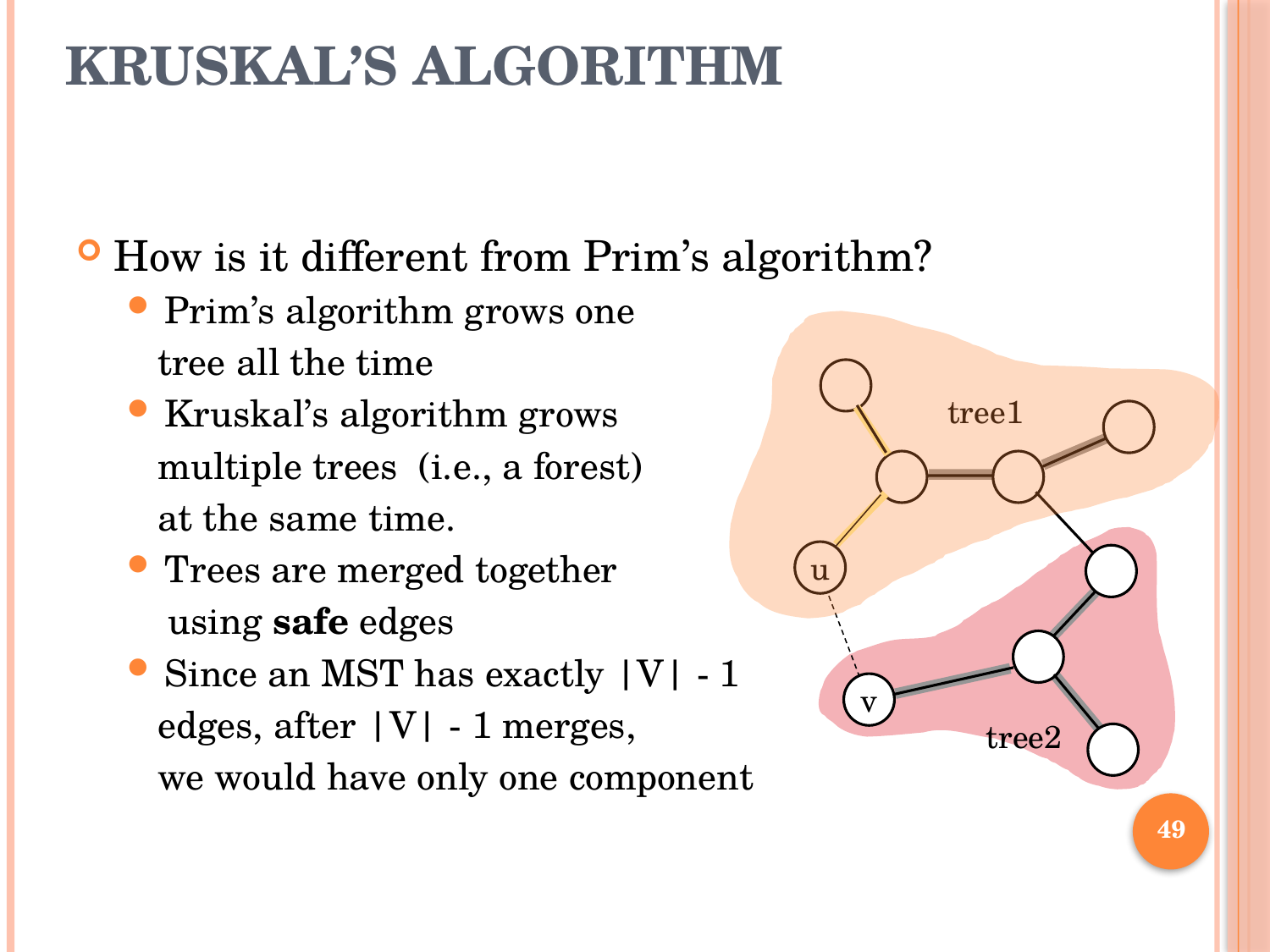

# Kruskal’s Algorithm
How is it different from Prim’s algorithm?
Prim’s algorithm grows one
   tree all the time
Kruskal’s algorithm grows
   multiple trees  (i.e., a forest)
   at the same time.
Trees are merged together
    using safe edges
Since an MST has exactly |V| - 1
   edges, after |V| - 1 merges,
   we would have only one component

tree1

u

v

tree2

49